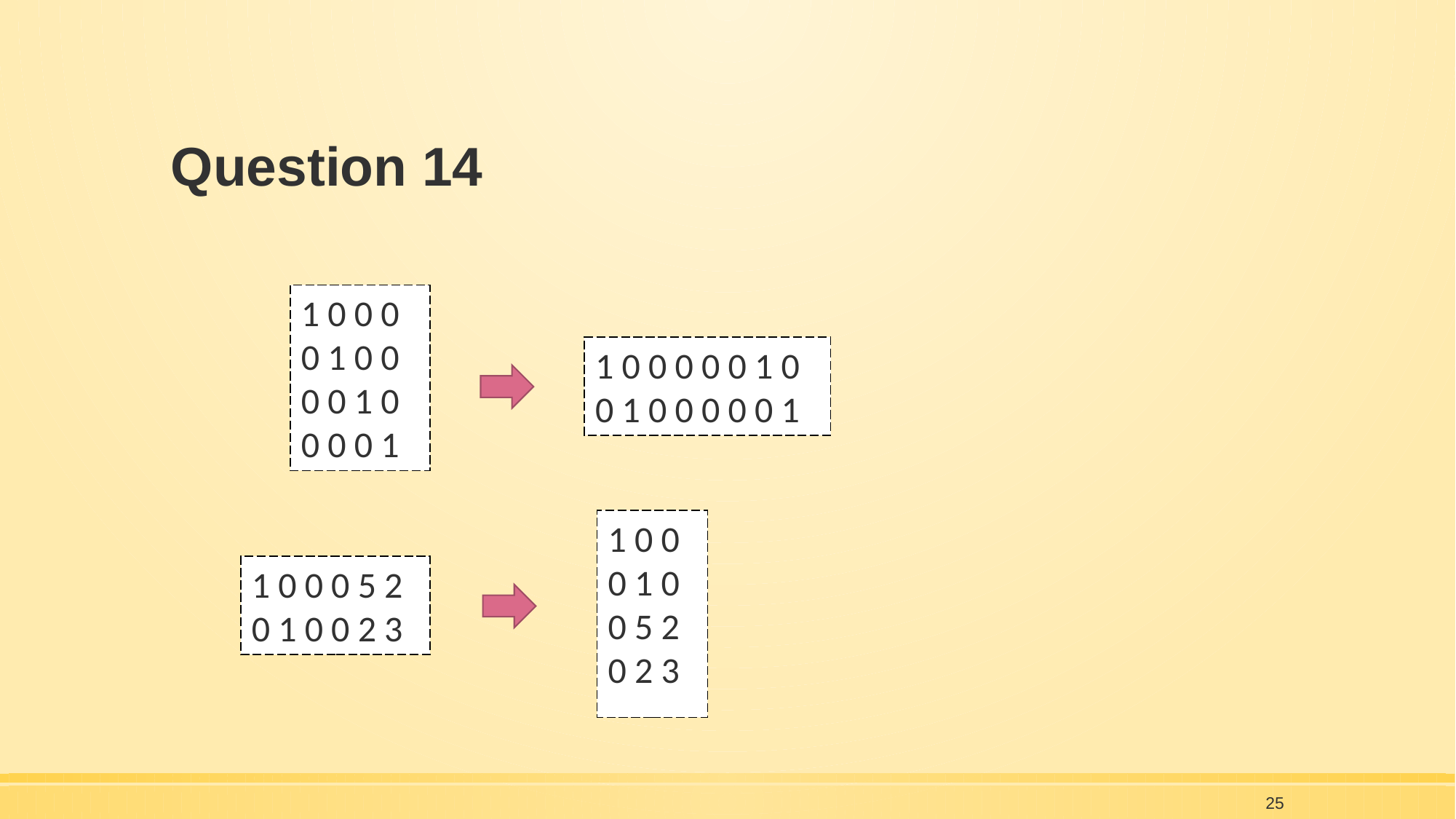

# Question 14
1 0 0 0
0 1 0 0
0 0 1 0
0 0 0 1
1 0 0 0 0 0 1 0
0 1 0 0 0 0 0 1

1 0 0
0 1 0
0 5 2
0 2 3
1 0 0 0 5 2
0 1 0 0 2 3

25